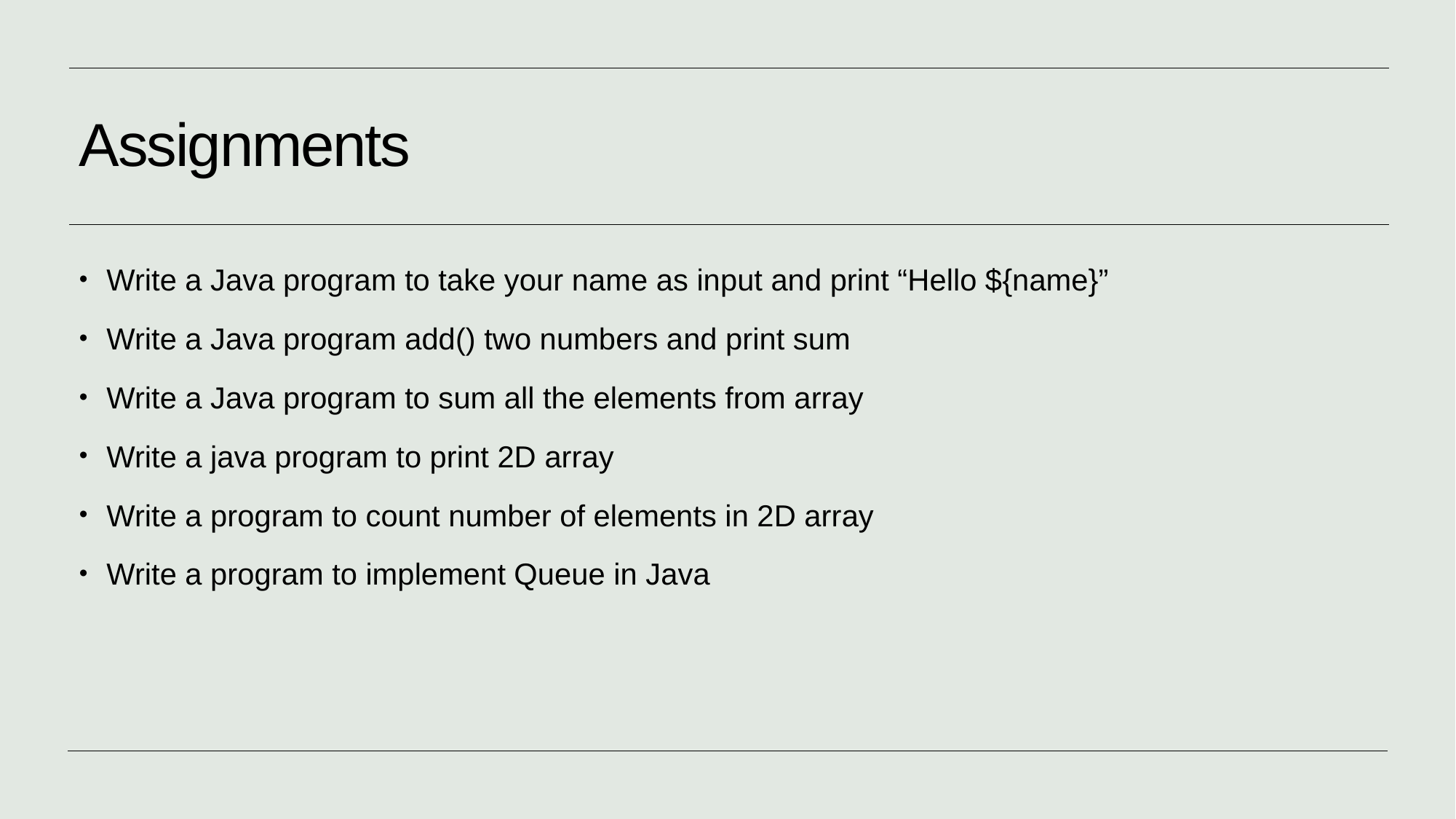

# Assignments
Write a Java program to take your name as input and print “Hello ${name}”
Write a Java program add() two numbers and print sum
Write a Java program to sum all the elements from array
Write a java program to print 2D array
Write a program to count number of elements in 2D array
Write a program to implement Queue in Java